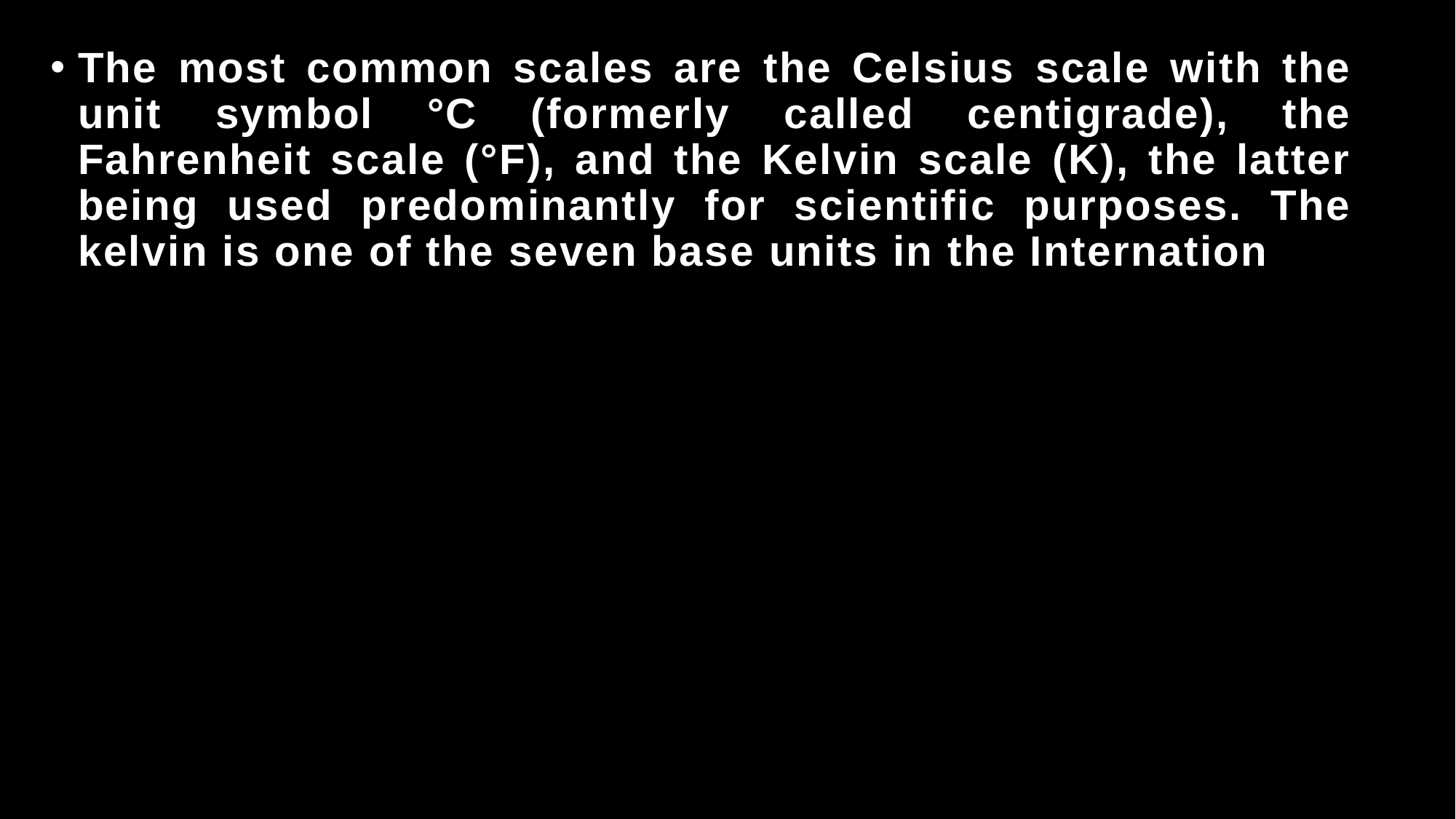

# ....
The most common scales are the Celsius scale with the unit symbol °C (formerly called centigrade), the Fahrenheit scale (°F), and the Kelvin scale (K), the latter being used predominantly for scientific purposes. The kelvin is one of the seven base units in the Internation